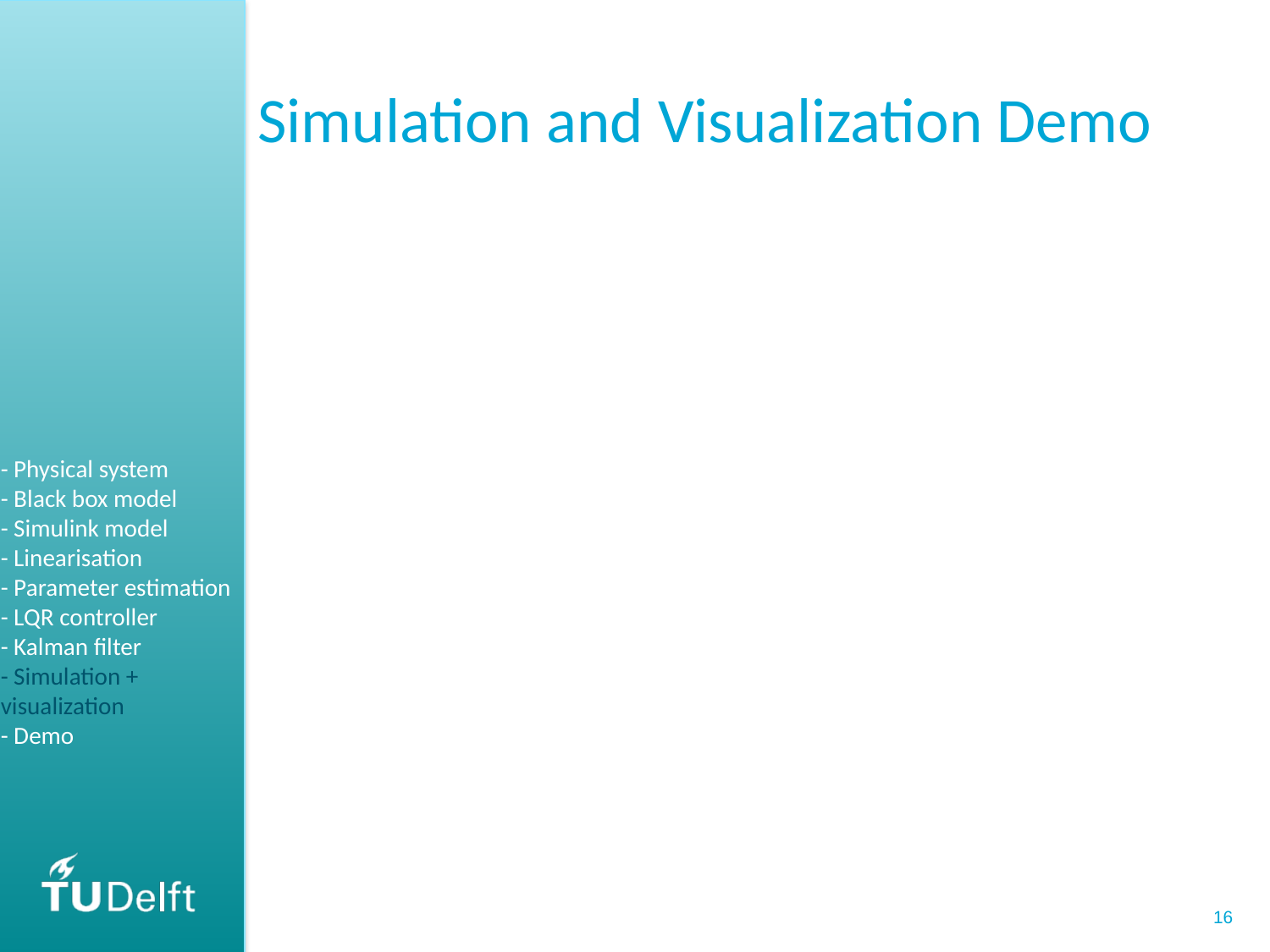

# Simulation and Visualization Demo
- Physical system
- Black box model
- Simulink model
- Linearisation
- Parameter estimation
- LQR controller
- Kalman filter
- Simulation + visualization
- Demo